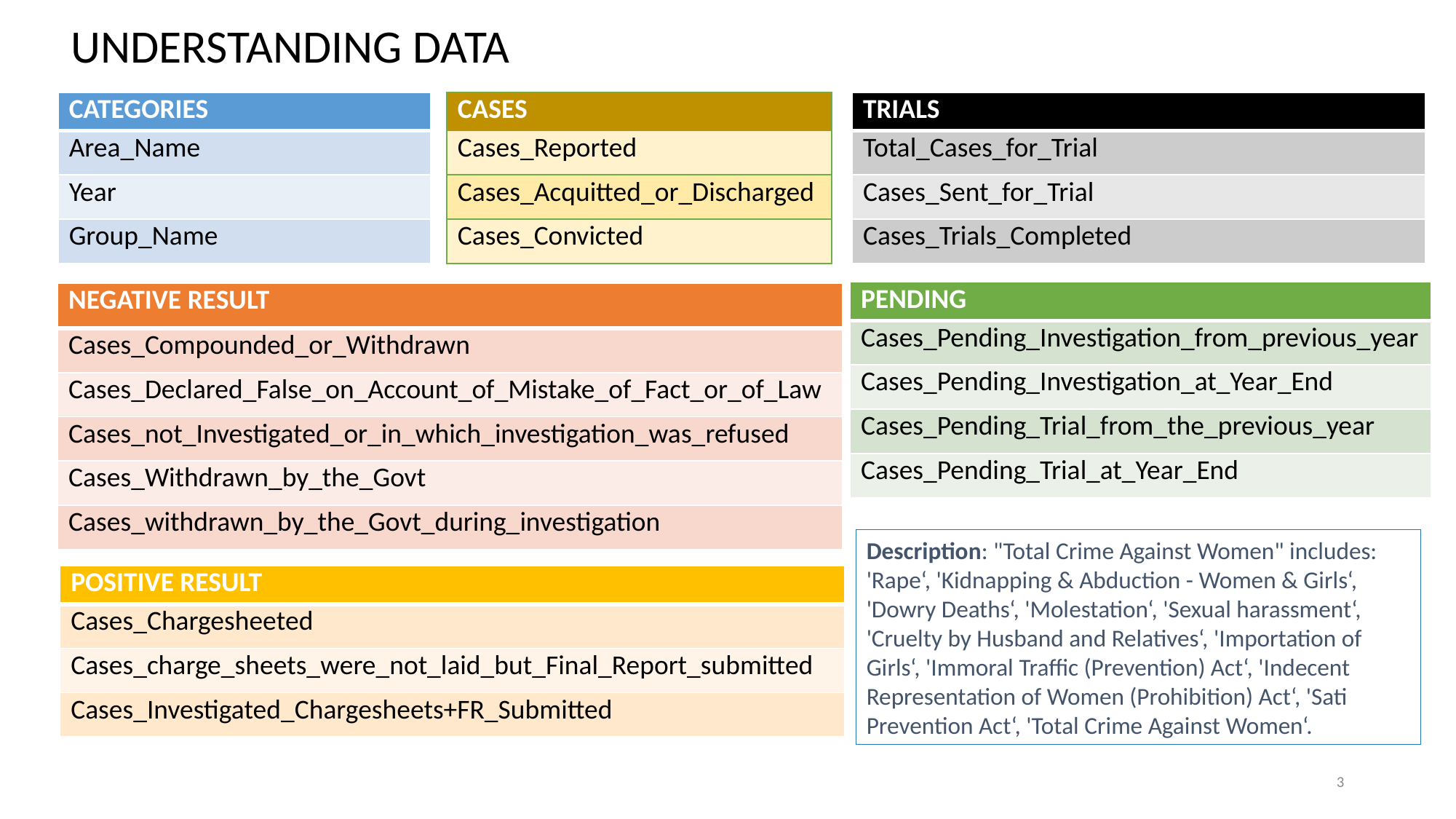

# UNDERSTANDING DATA
| CATEGORIES |
| --- |
| Area\_Name |
| Year |
| Group\_Name |
| CASES |
| --- |
| Cases\_Reported |
| Cases\_Acquitted\_or\_Discharged |
| Cases\_Convicted |
| TRIALS |
| --- |
| Total\_Cases\_for\_Trial |
| Cases\_Sent\_for\_Trial |
| Cases\_Trials\_Completed |
| PENDING |
| --- |
| Cases\_Pending\_Investigation\_from\_previous\_year |
| Cases\_Pending\_Investigation\_at\_Year\_End |
| Cases\_Pending\_Trial\_from\_the\_previous\_year |
| Cases\_Pending\_Trial\_at\_Year\_End |
| NEGATIVE RESULT |
| --- |
| Cases\_Compounded\_or\_Withdrawn |
| Cases\_Declared\_False\_on\_Account\_of\_Mistake\_of\_Fact\_or\_of\_Law |
| Cases\_not\_Investigated\_or\_in\_which\_investigation\_was\_refused |
| Cases\_Withdrawn\_by\_the\_Govt |
| Cases\_withdrawn\_by\_the\_Govt\_during\_investigation |
Description: "Total Crime Against Women" includes: 'Rape‘, 'Kidnapping & Abduction - Women & Girls‘, 'Dowry Deaths‘, 'Molestation‘, 'Sexual harassment‘, 'Cruelty by Husband and Relatives‘, 'Importation of Girls‘, 'Immoral Traffic (Prevention) Act‘, 'Indecent Representation of Women (Prohibition) Act‘, 'Sati Prevention Act‘, 'Total Crime Against Women‘.
| POSITIVE RESULT |
| --- |
| Cases\_Chargesheeted |
| Cases\_charge\_sheets\_were\_not\_laid\_but\_Final\_Report\_submitted |
| Cases\_Investigated\_Chargesheets+FR\_Submitted |
3